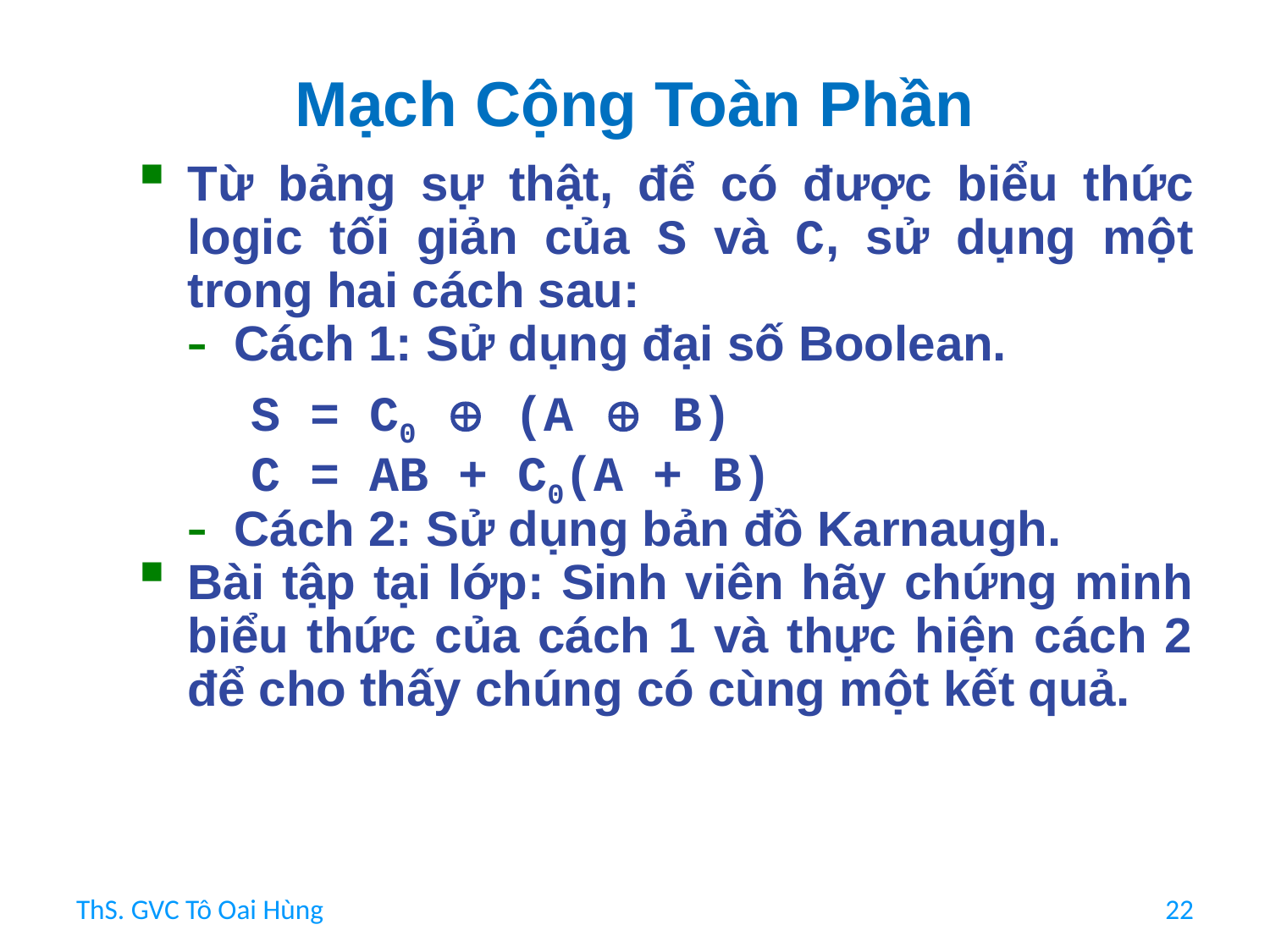

# Mạch Cộng Toàn Phần
Từ bảng sự thật, để có được biểu thức logic tối giản của S và C, sử dụng một trong hai cách sau:
Cách 1: Sử dụng đại số Boolean.
S = C0 ⊕ (A ⊕ B)
C = AB + C0(A + B)
Cách 2: Sử dụng bản đồ Karnaugh.
Bài tập tại lớp: Sinh viên hãy chứng minh biểu thức của cách 1 và thực hiện cách 2 để cho thấy chúng có cùng một kết quả.

ThS. GVC Tô Oai Hùng
22